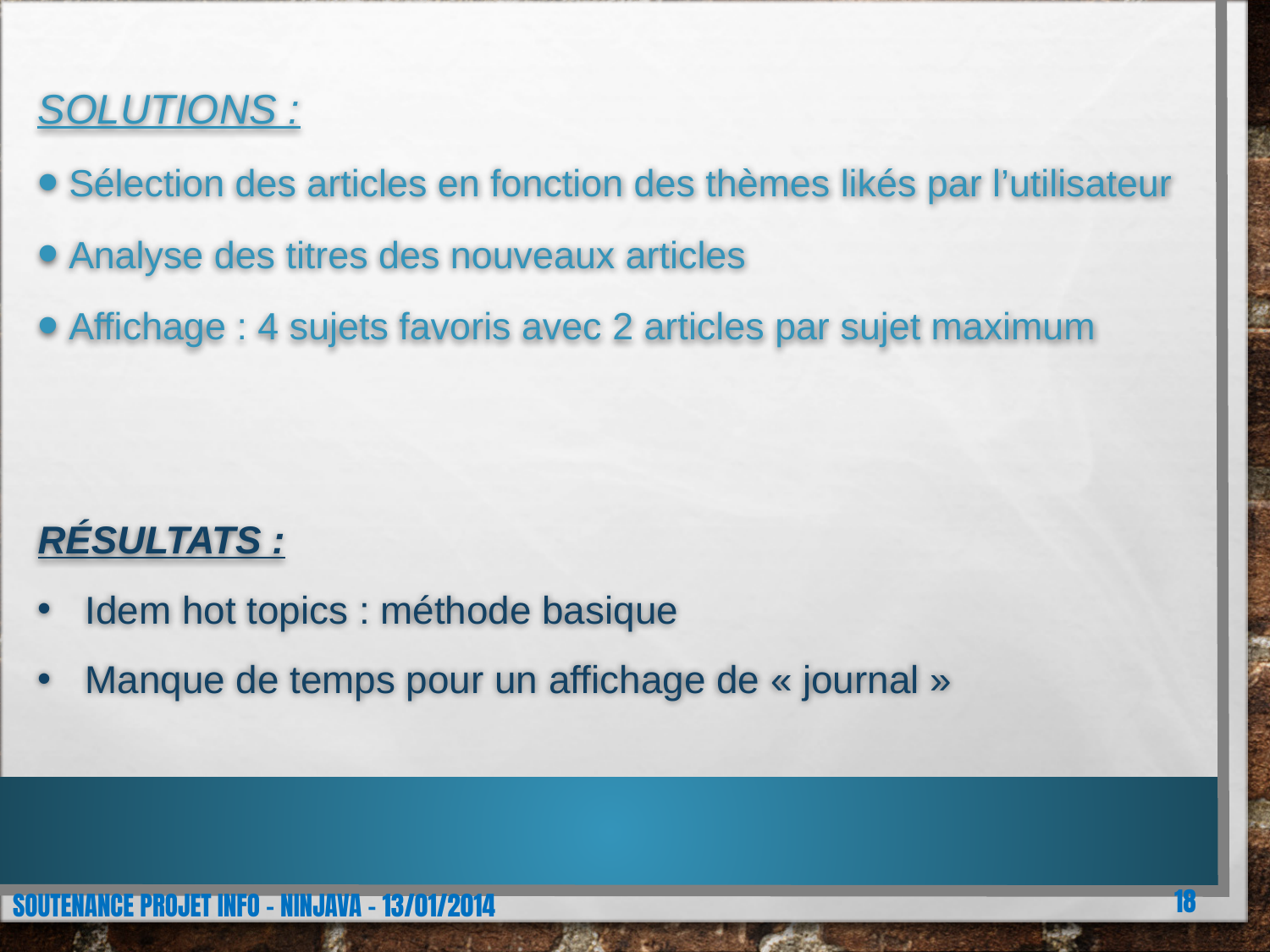

SOLUTIONS :
Sélection des articles en fonction des thèmes likés par l’utilisateur
Analyse des titres des nouveaux articles
Affichage : 4 sujets favoris avec 2 articles par sujet maximum
RÉSULTATS :
Idem hot topics : méthode basique
Manque de temps pour un affichage de « journal »
Soutenance Projet Info - Ninjava - 13/01/2014
18